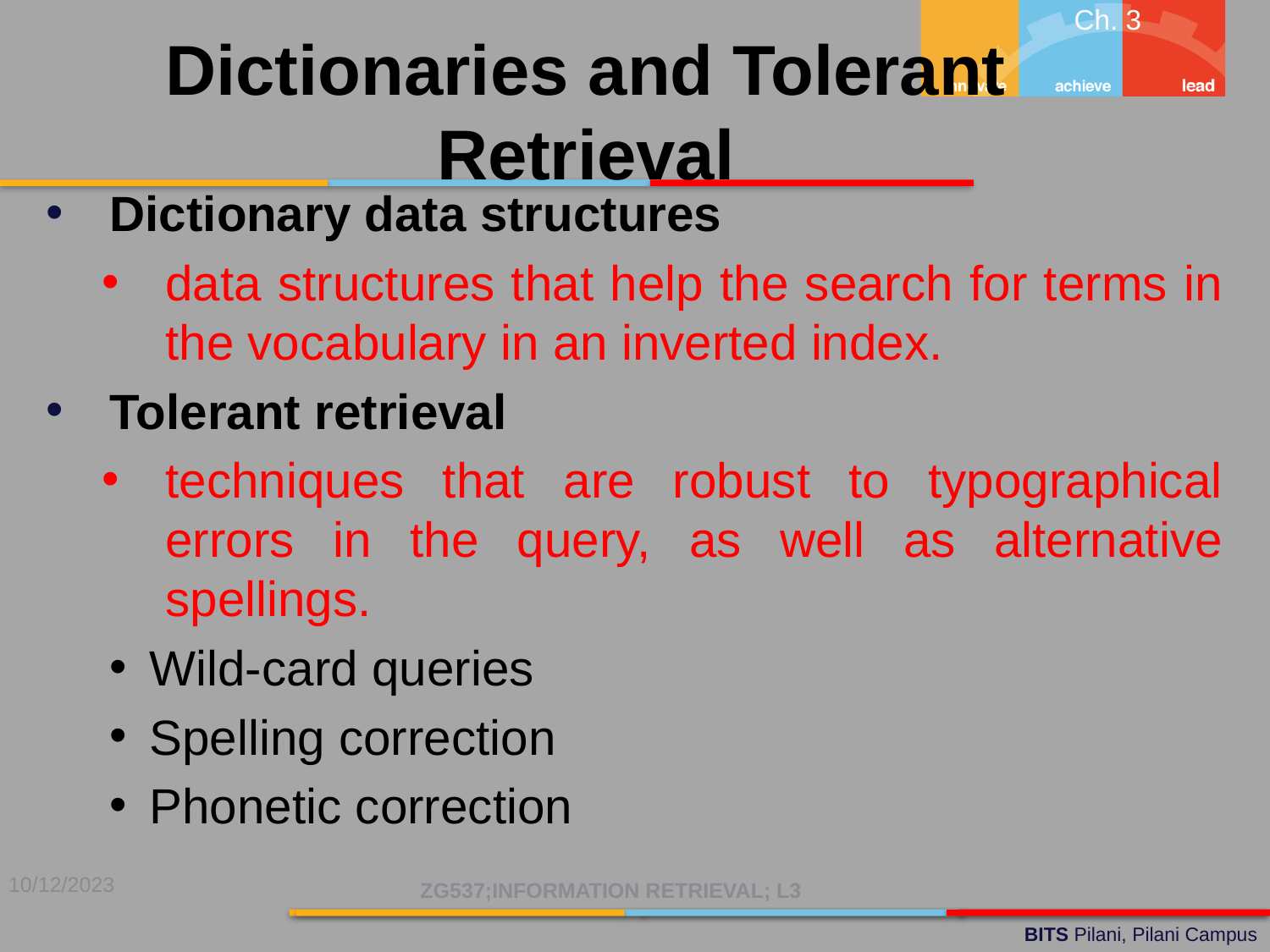

Ch. 3
Dictionaries and Tolerant
Retrieval
Dictionary data structures
data structures that help the search for terms in the vocabulary in an inverted index.
Tolerant retrieval
techniques that are robust to typographical errors in the query, as well as alternative spellings.
Wild-card queries
Spelling correction
Phonetic correction
10/12/2023
ZG537;INFORMATION RETRIEVAL; L3